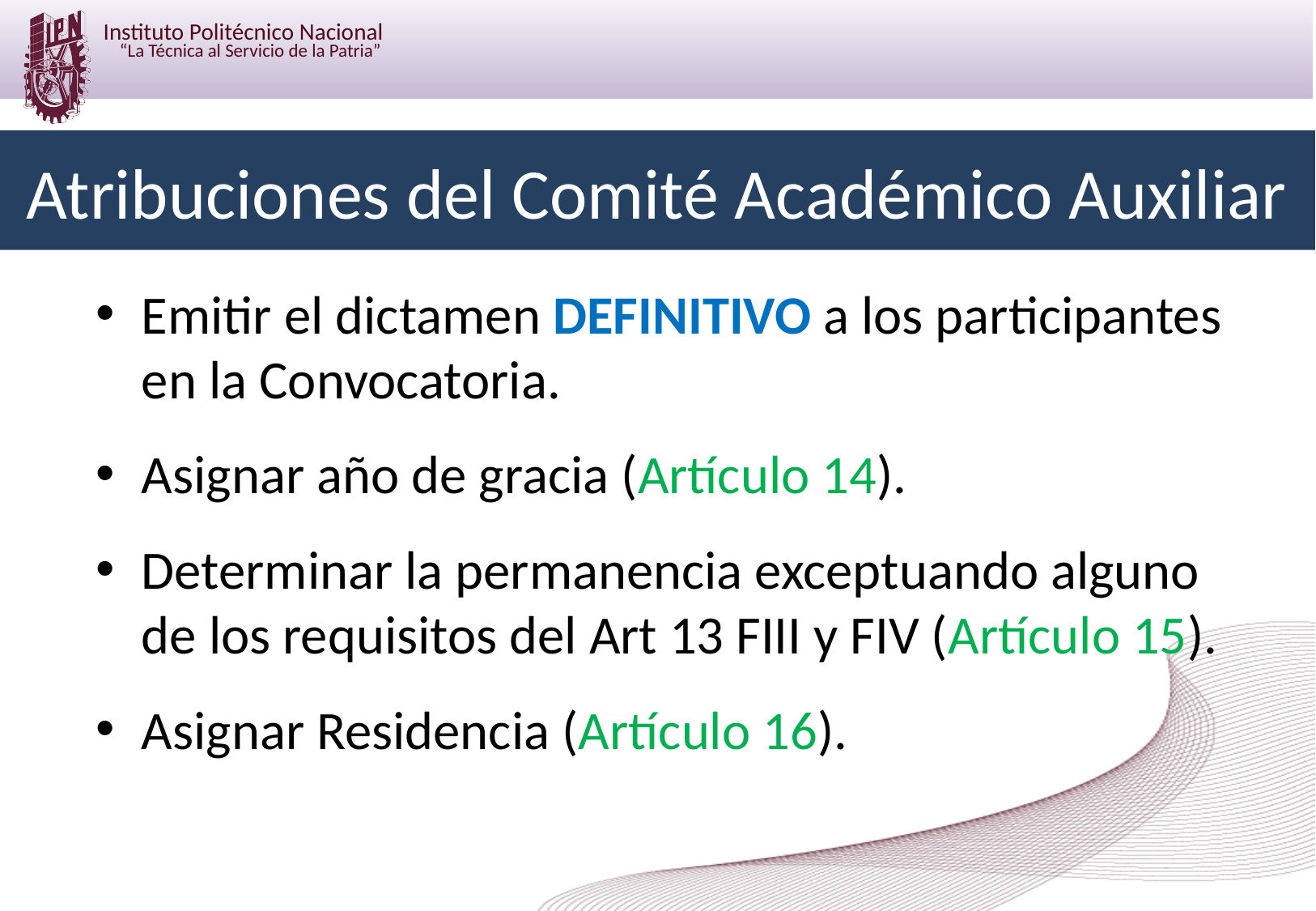

Atribuciones del Comité Académico Auxiliar
Emitir el dictamen DEFINITIVO a los participantes en la Convocatoria.
Asignar año de gracia (Artículo 14).
Determinar la permanencia exceptuando alguno de los requisitos del Art 13 FIII y FIV (Artículo 15).
Asignar Residencia (Artículo 16).